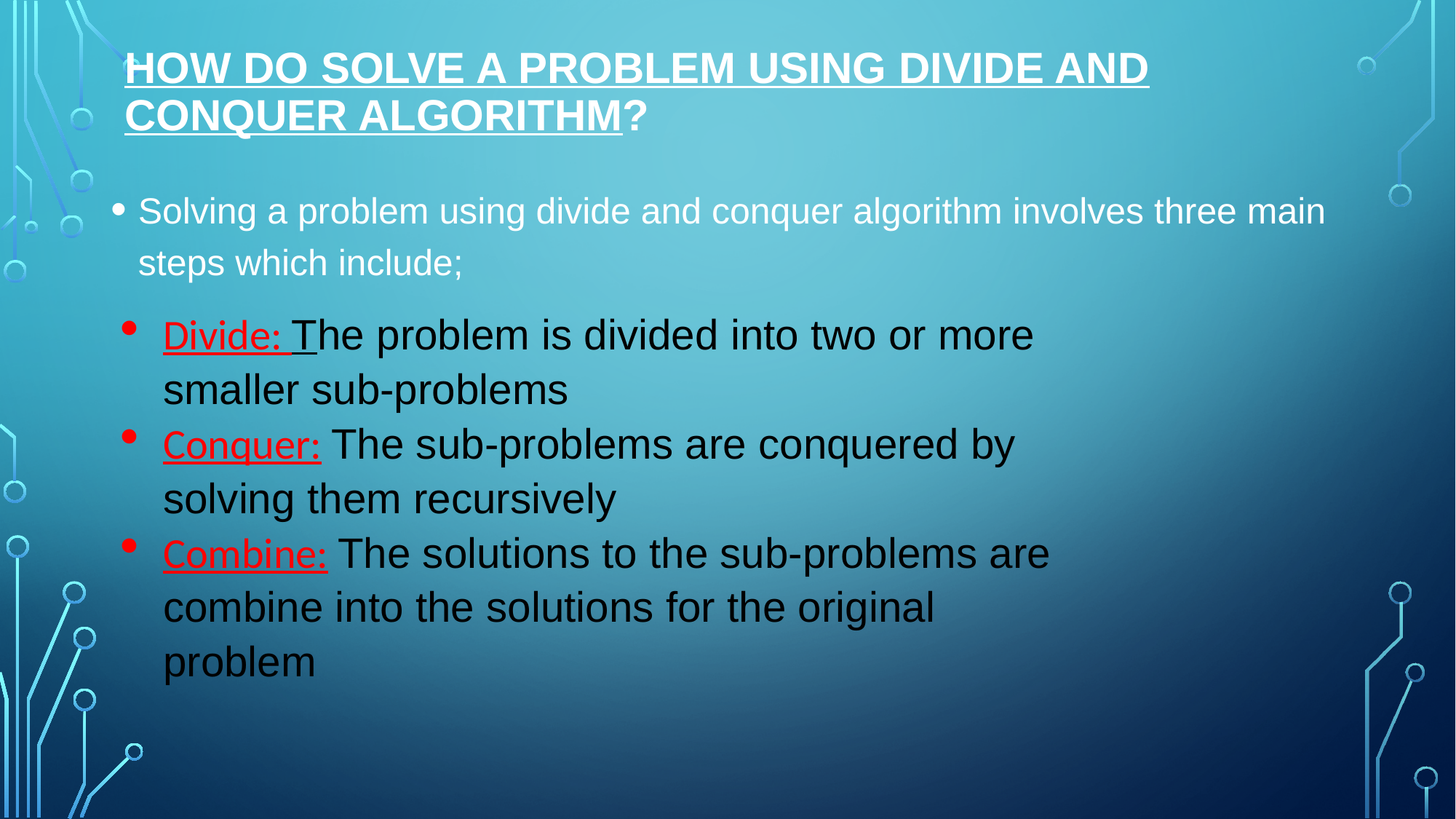

# How do solve a problem using divide and conquer algorithm?
Solving a problem using divide and conquer algorithm involves three main steps which include;

Divide: The problem is divided into two or more smaller sub-problems
Conquer: The sub-problems are conquered by solving them recursively
Combine: The solutions to the sub-problems are combine into the solutions for the original problem